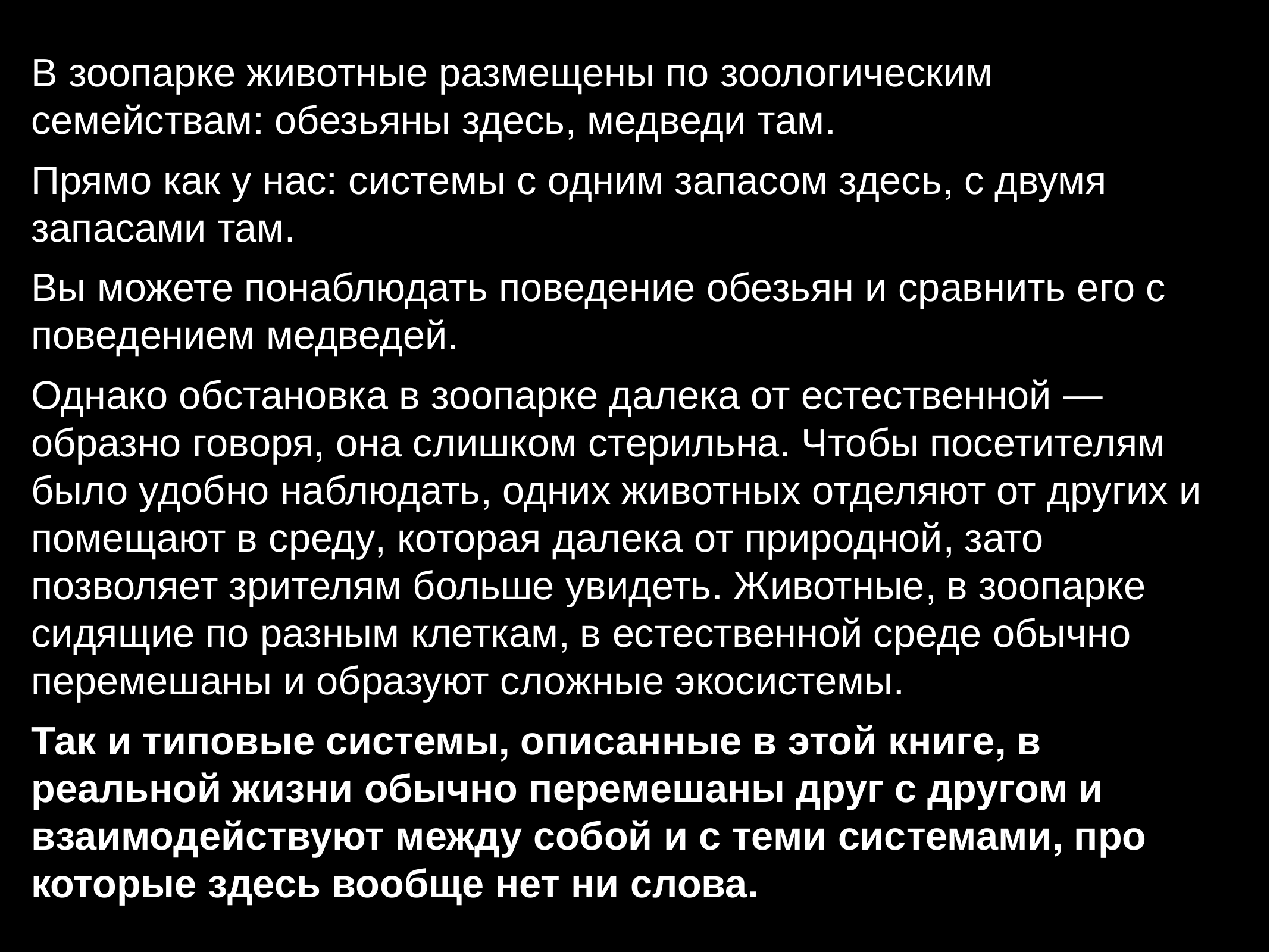

В зоопарке животные размещены по зоологическим семействам: обезьяны здесь, медведи там.
Прямо как у нас: системы с одним запасом здесь, с двумя запасами там.
Вы можете понаблюдать поведение обезьян и сравнить его с поведением медведей.
Однако обстановка в зоопарке далека от естественной — образно говоря, она слишком стерильна. Чтобы посетителям было удобно наблюдать, одних животных отделяют от других и помещают в среду, которая далека от природной, зато позволяет зрителям больше увидеть. Животные, в зоопарке сидящие по разным клеткам, в естественной среде обычно перемешаны и образуют сложные экосистемы.
Так и типовые системы, описанные в этой книге, в реальной жизни обычно перемешаны друг с другом и взаимодействуют между собой и с теми системами, про которые здесь вообще нет ни слова.
4